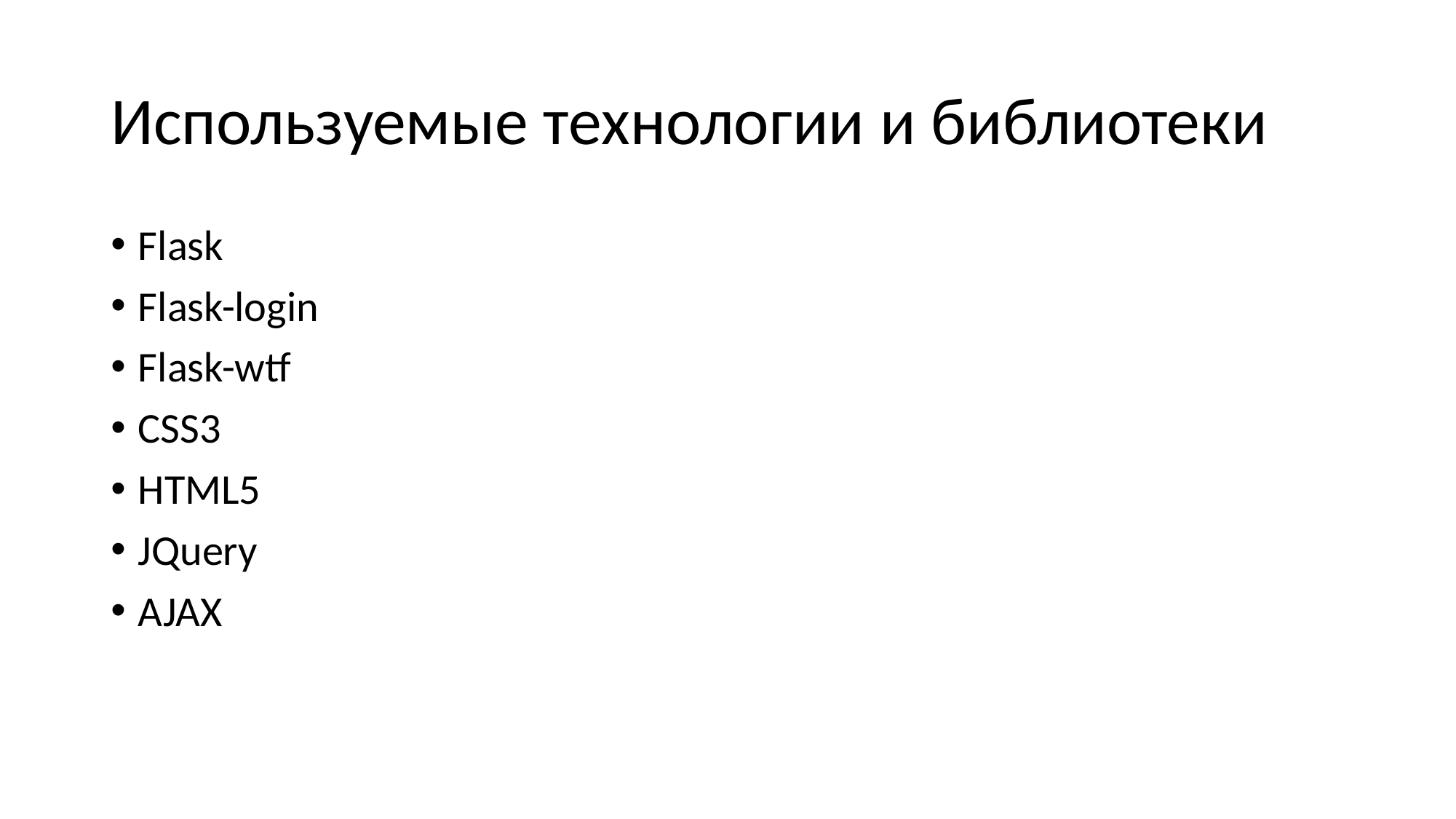

# Используемые технологии и библиотеки
Flask
Flask-login
Flask-wtf
CSS3
HTML5
JQuery
AJAX